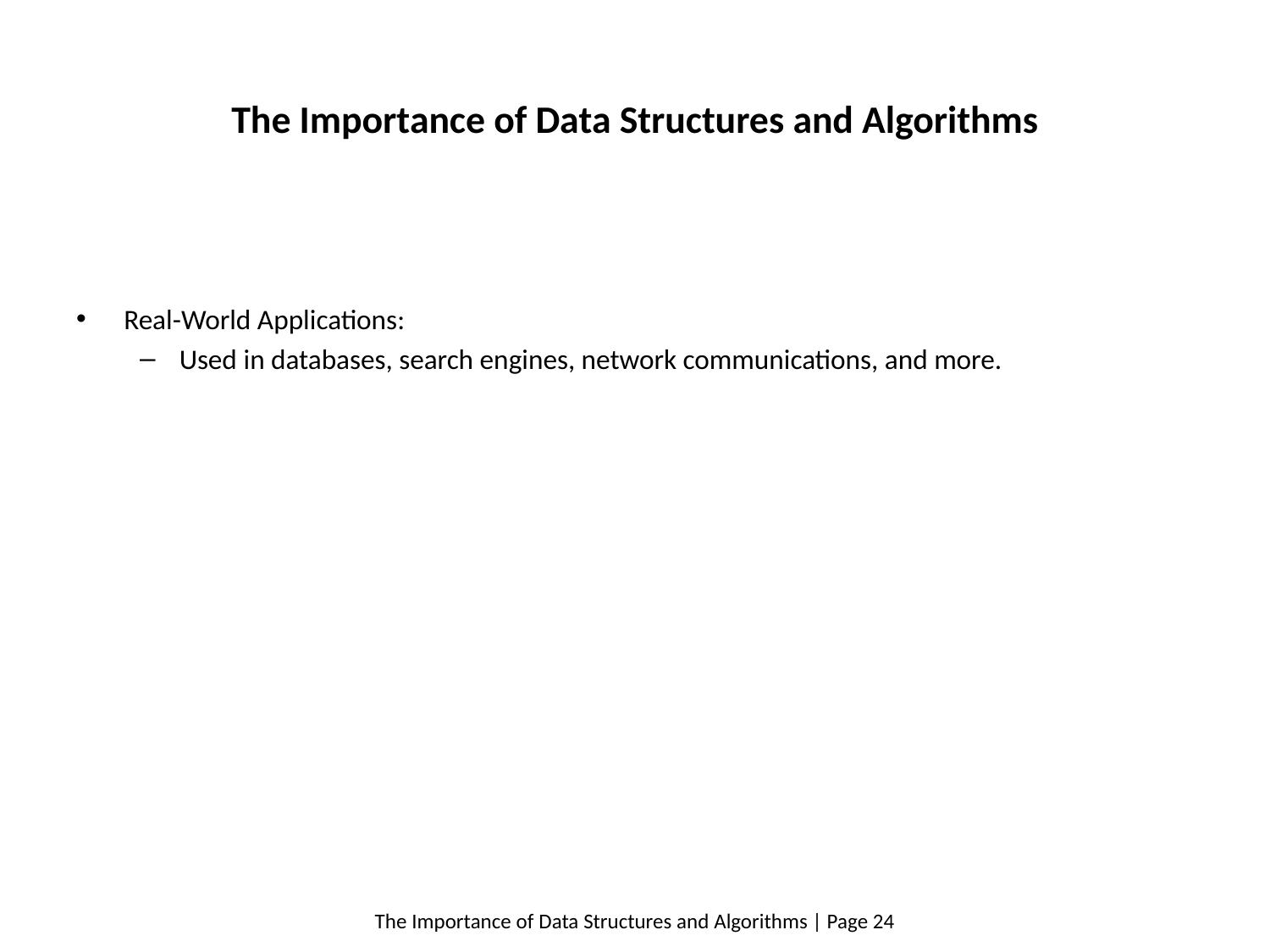

# The Importance of Data Structures and Algorithms

Real-World Applications:
Used in databases, search engines, network communications, and more.

The Importance of Data Structures and Algorithms | Page 24